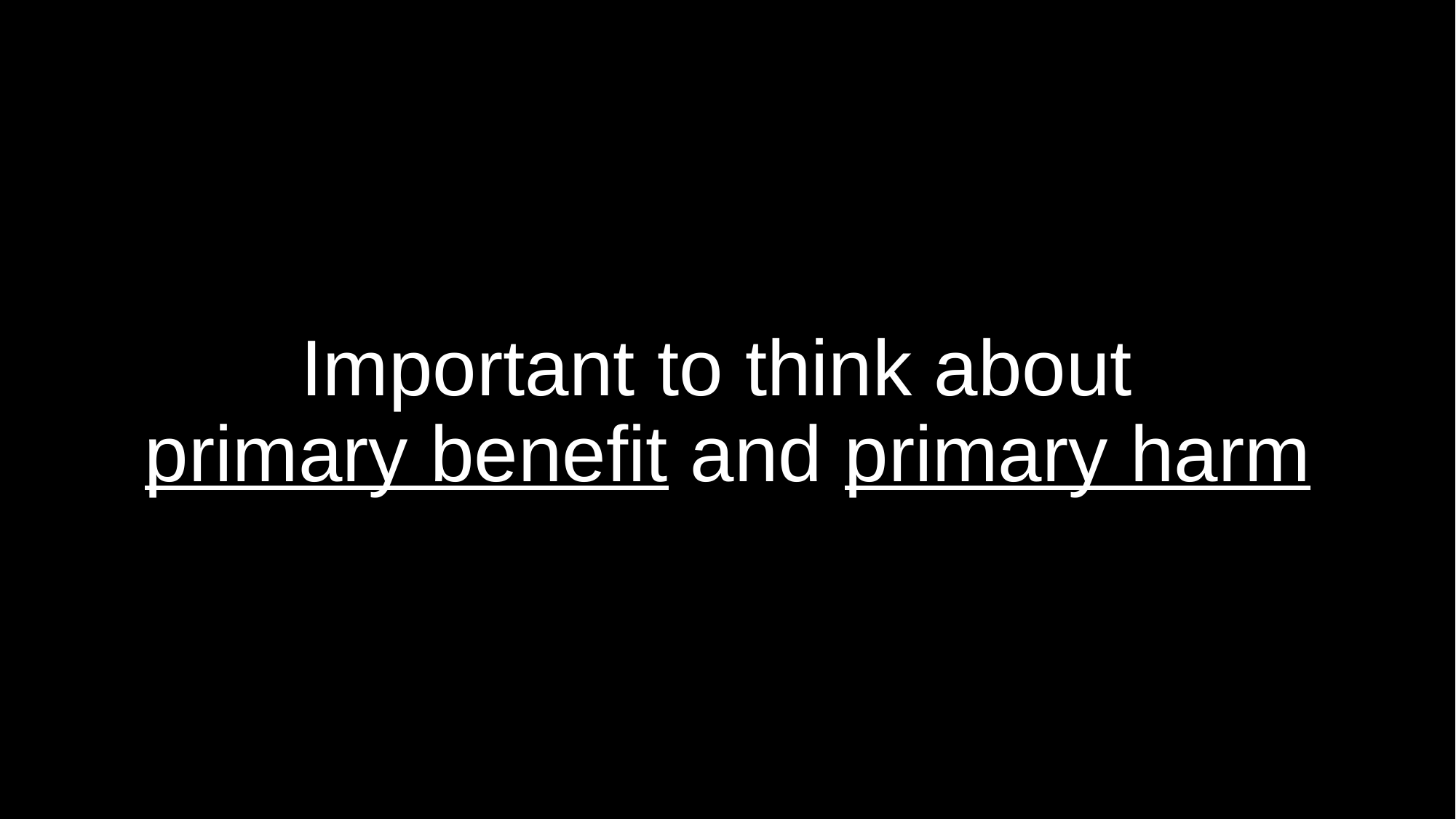

Important to think about
primary benefit and primary harm